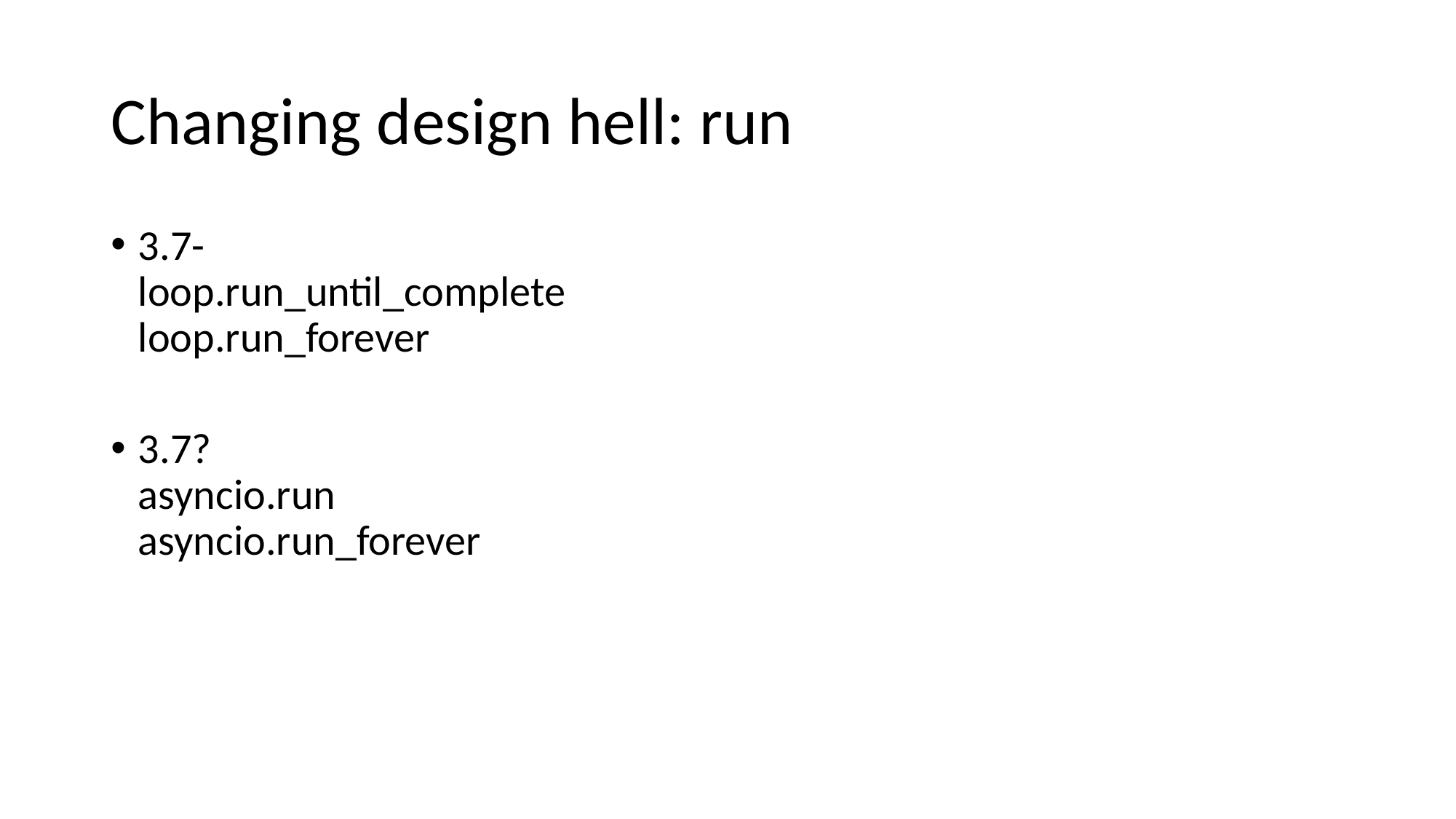

# Changing design hell: run
3.7-
loop.run_until_complete
loop.run_forever
3.7?
asyncio.run
asyncio.run_forever